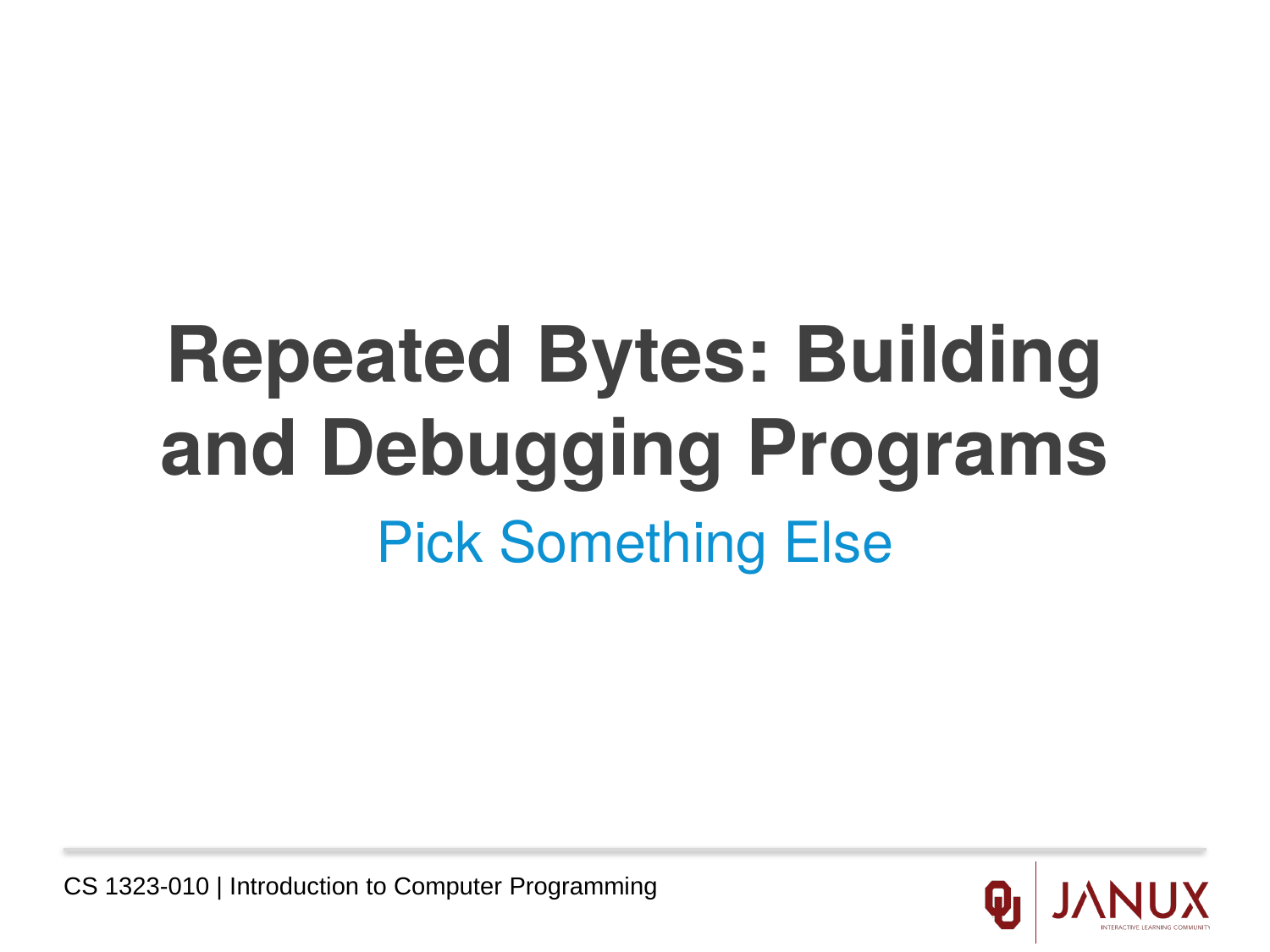

# Repeated Bytes: Building and Debugging Programs
Pick Something Else